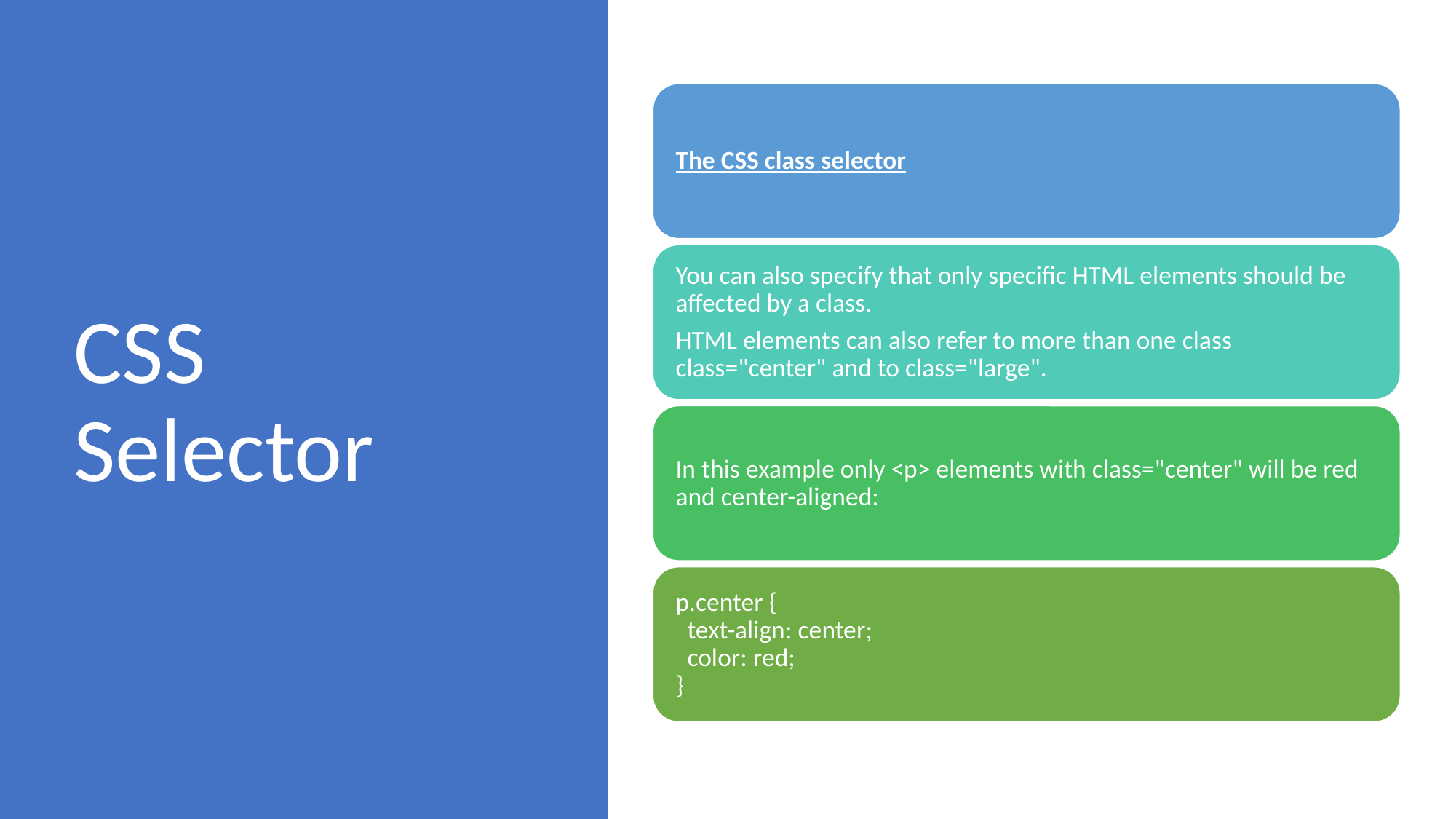

# CSS Selector
The CSS class selector
You can also specify that only specific HTML elements should be affected by a class.
HTML elements can also refer to more than one class class="center" and to class="large".
In this example only <p> elements with class="center" will be red and center-aligned:
p.center {
  text-align: center;
  color: red;
}